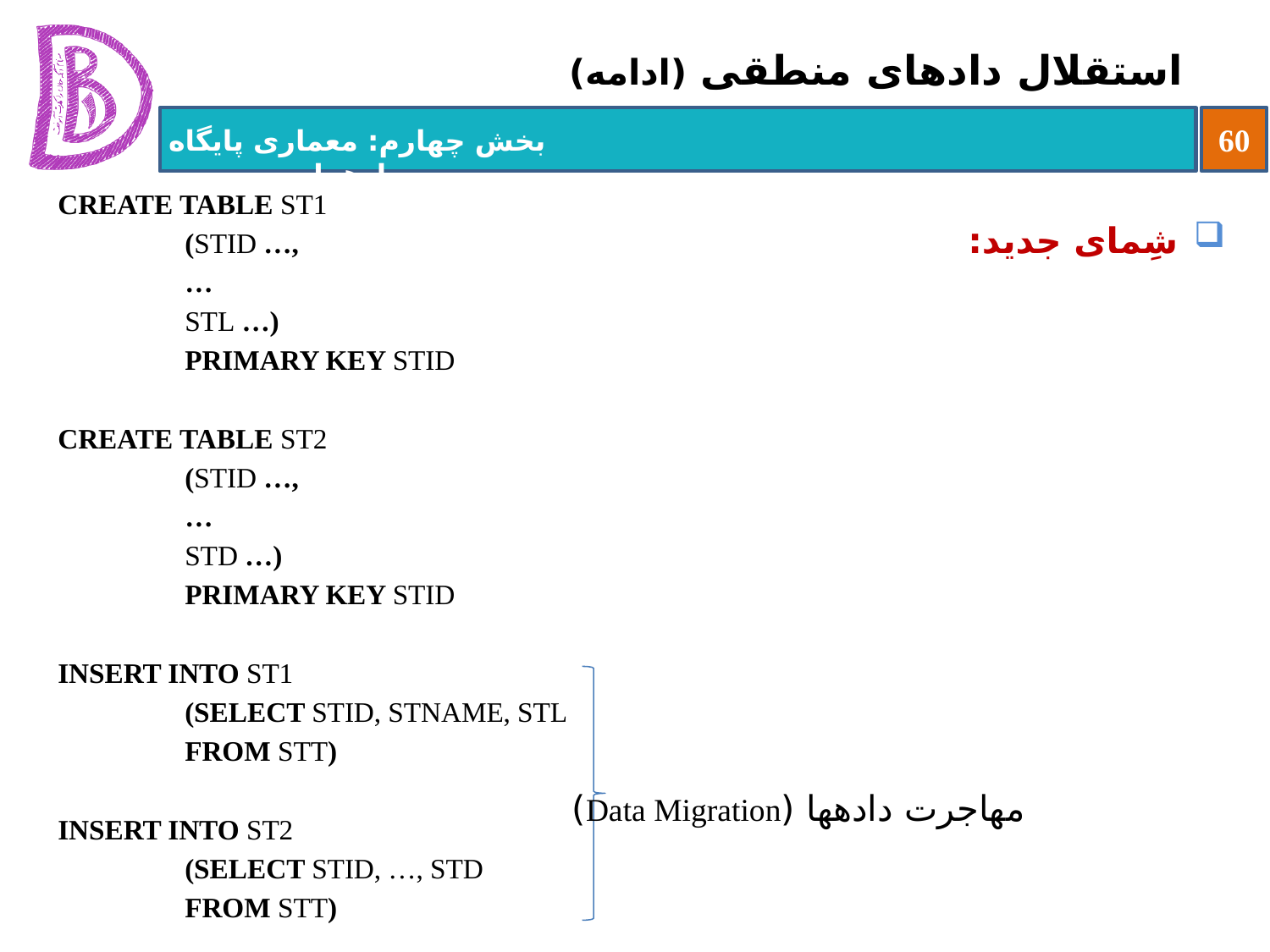

# استقلال داده‏ای منطقی (ادامه)
CREATE TABLE ST1
	(STID …,
	…
	STL …)
	PRIMARY KEY STID

CREATE TABLE ST2
	(STID …,
	…
	STD …)
	PRIMARY KEY STID

INSERT INTO ST1
	(SELECT STID, STNAME, STL
	FROM STT)

INSERT INTO ST2
	(SELECT STID, …, STD
	FROM STT)
شِمای جدید:

مهاجرت داده‏ها (Data Migration)